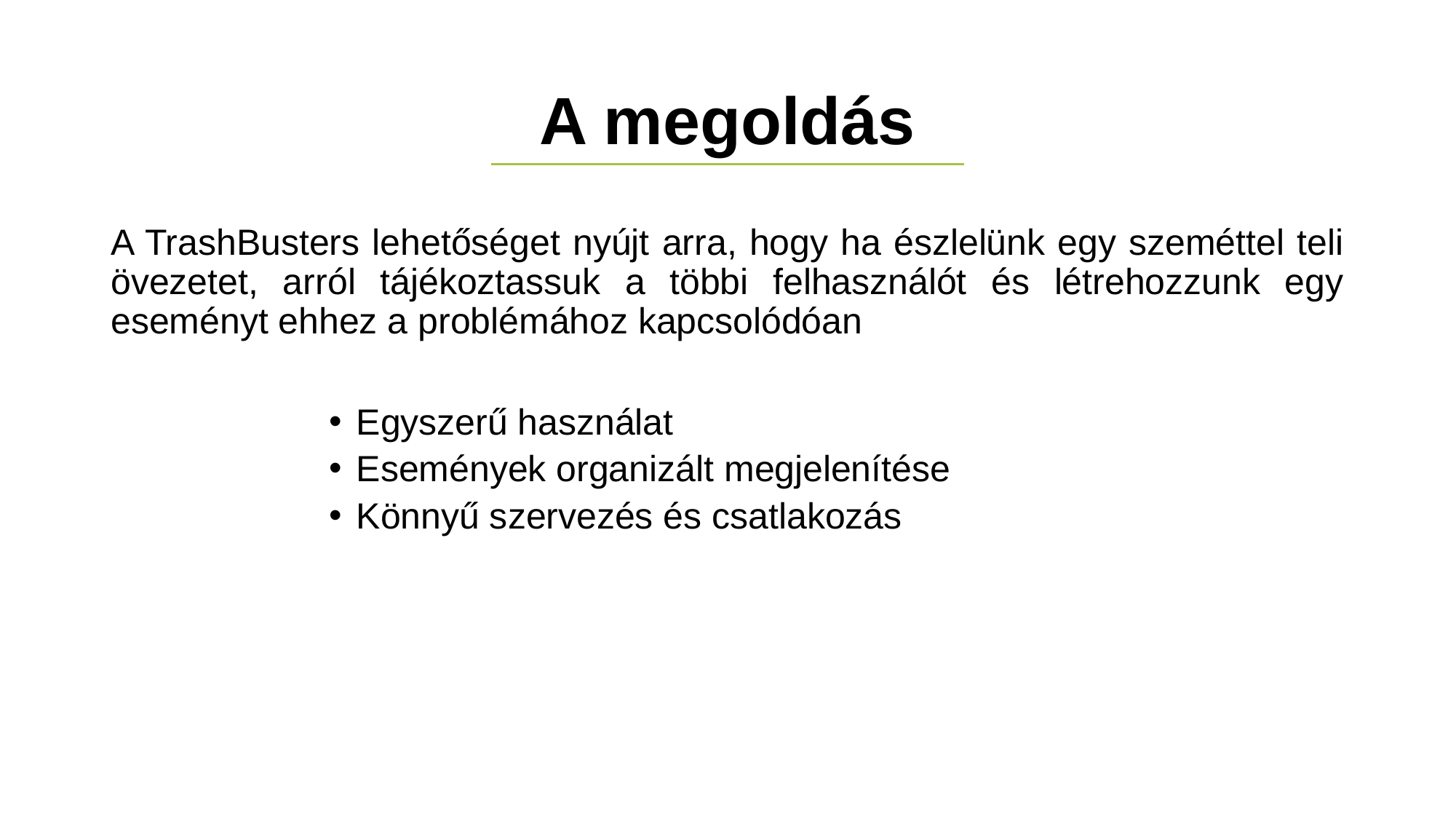

# A megoldás
A TrashBusters lehetőséget nyújt arra, hogy ha észlelünk egy szeméttel teli övezetet, arról tájékoztassuk a többi felhasználót és létrehozzunk egy eseményt ehhez a problémához kapcsolódóan

Egyszerű használat
Események organizált megjelenítése
Könnyű szervezés és csatlakozás